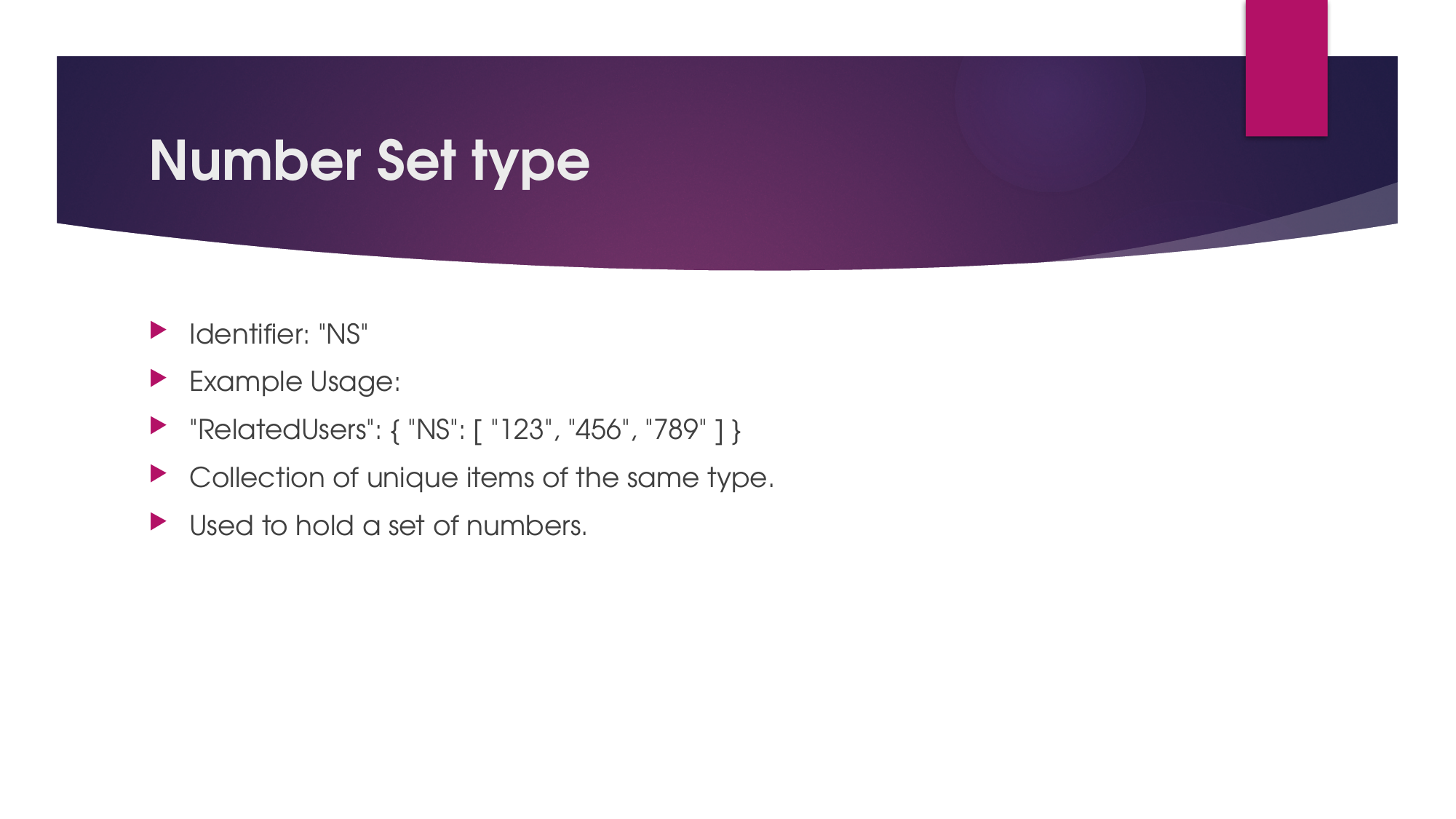

# Number Set type
Identifier: "NS"
Example Usage:
"RelatedUsers": { "NS": [ "123", "456", "789" ] }
Collection of unique items of the same type.
Used to hold a set of numbers.